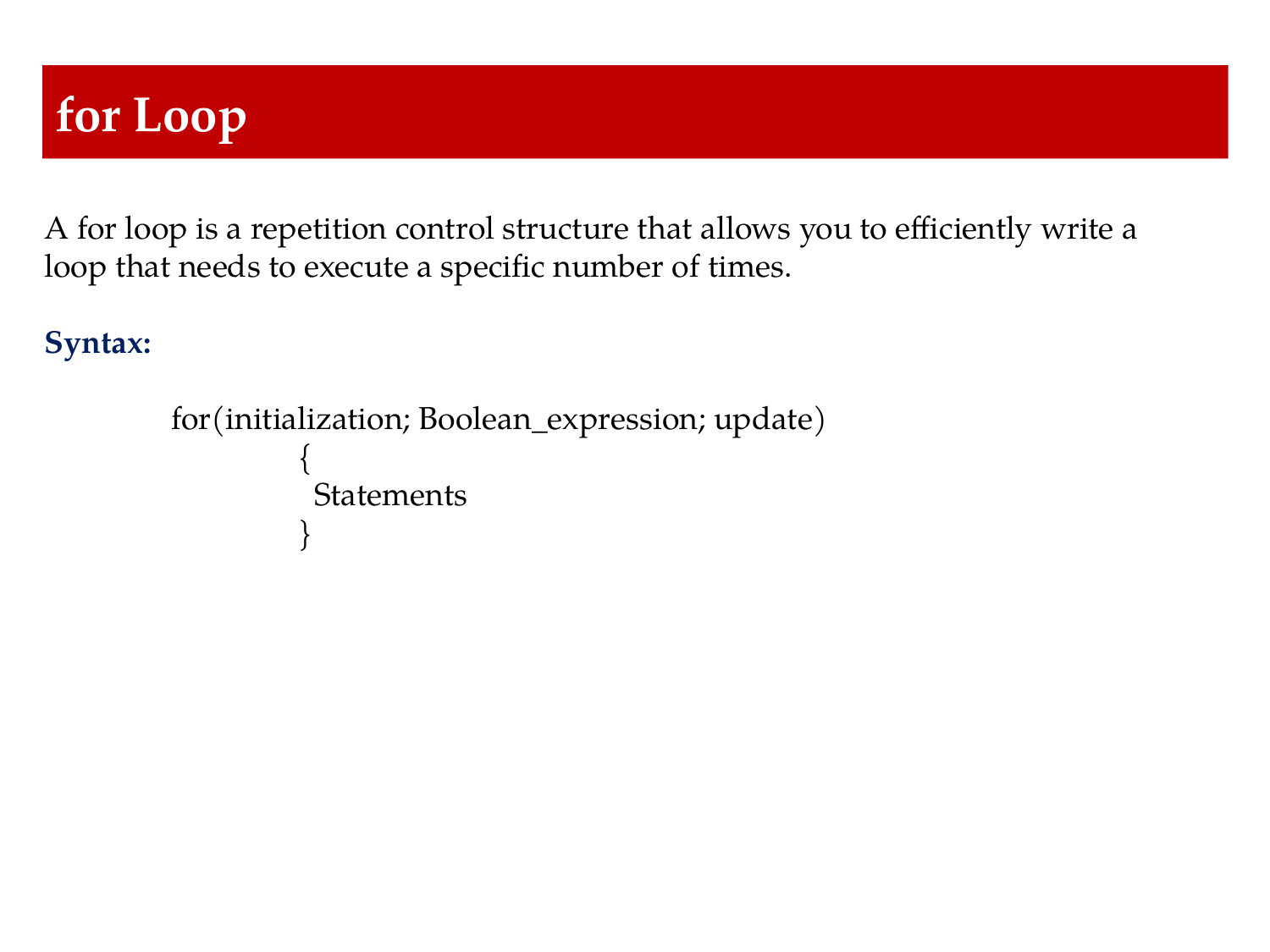

# for Loop
A for loop is a repetition control structure that allows you to efficiently write a loop that needs to execute a specific number of times.

Syntax:

	for(initialization; Boolean_expression; update)
		{
   		  Statements
		}